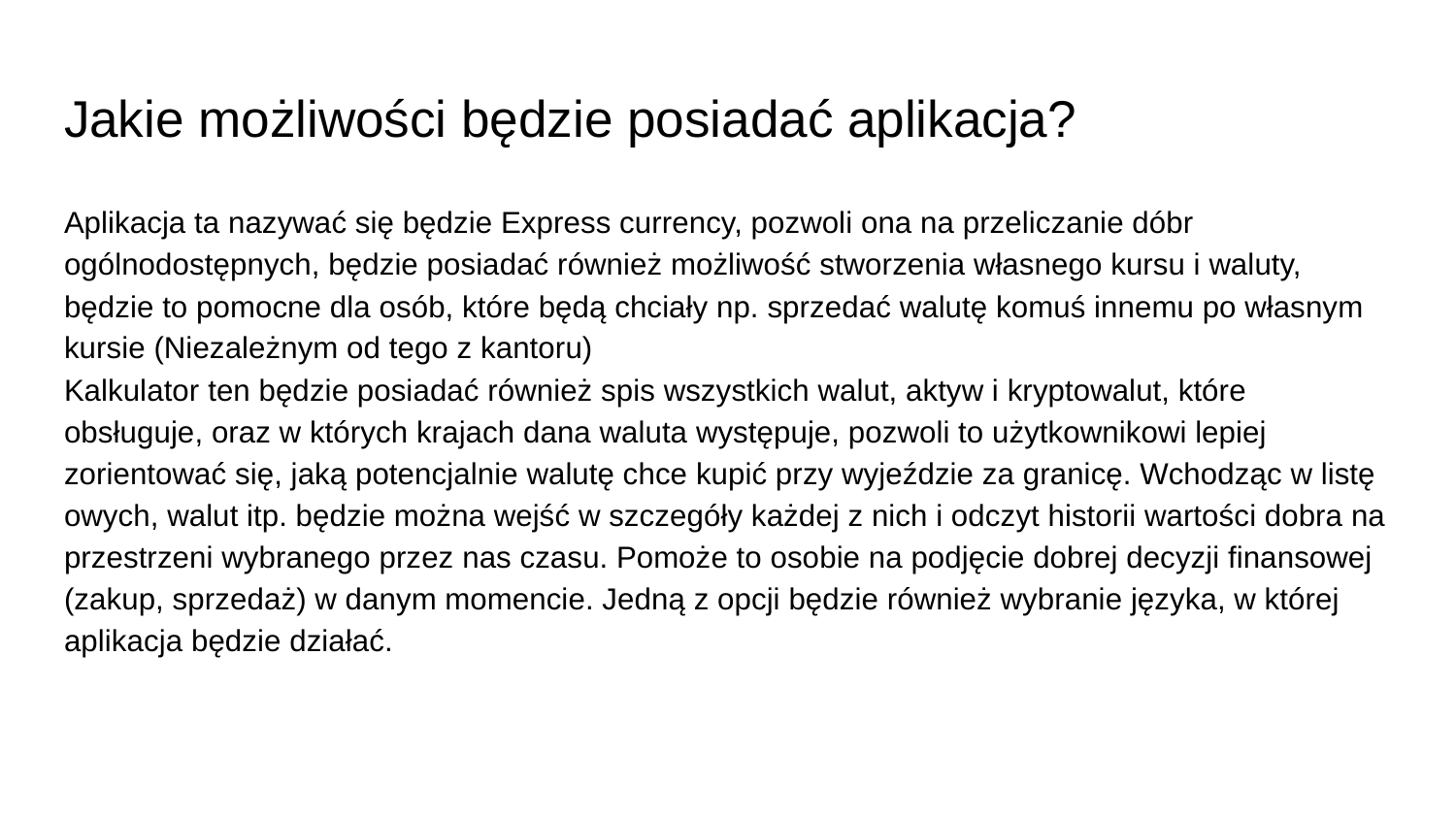

# Jakie możliwości będzie posiadać aplikacja?
Aplikacja ta nazywać się będzie Express currency, pozwoli ona na przeliczanie dóbr ogólnodostępnych, będzie posiadać również możliwość stworzenia własnego kursu i waluty, będzie to pomocne dla osób, które będą chciały np. sprzedać walutę komuś innemu po własnym kursie (Niezależnym od tego z kantoru)
Kalkulator ten będzie posiadać również spis wszystkich walut, aktyw i kryptowalut, które obsługuje, oraz w których krajach dana waluta występuje, pozwoli to użytkownikowi lepiej zorientować się, jaką potencjalnie walutę chce kupić przy wyjeździe za granicę. Wchodząc w listę owych, walut itp. będzie można wejść w szczegóły każdej z nich i odczyt historii wartości dobra na przestrzeni wybranego przez nas czasu. Pomoże to osobie na podjęcie dobrej decyzji finansowej (zakup, sprzedaż) w danym momencie. Jedną z opcji będzie również wybranie języka, w której aplikacja będzie działać.